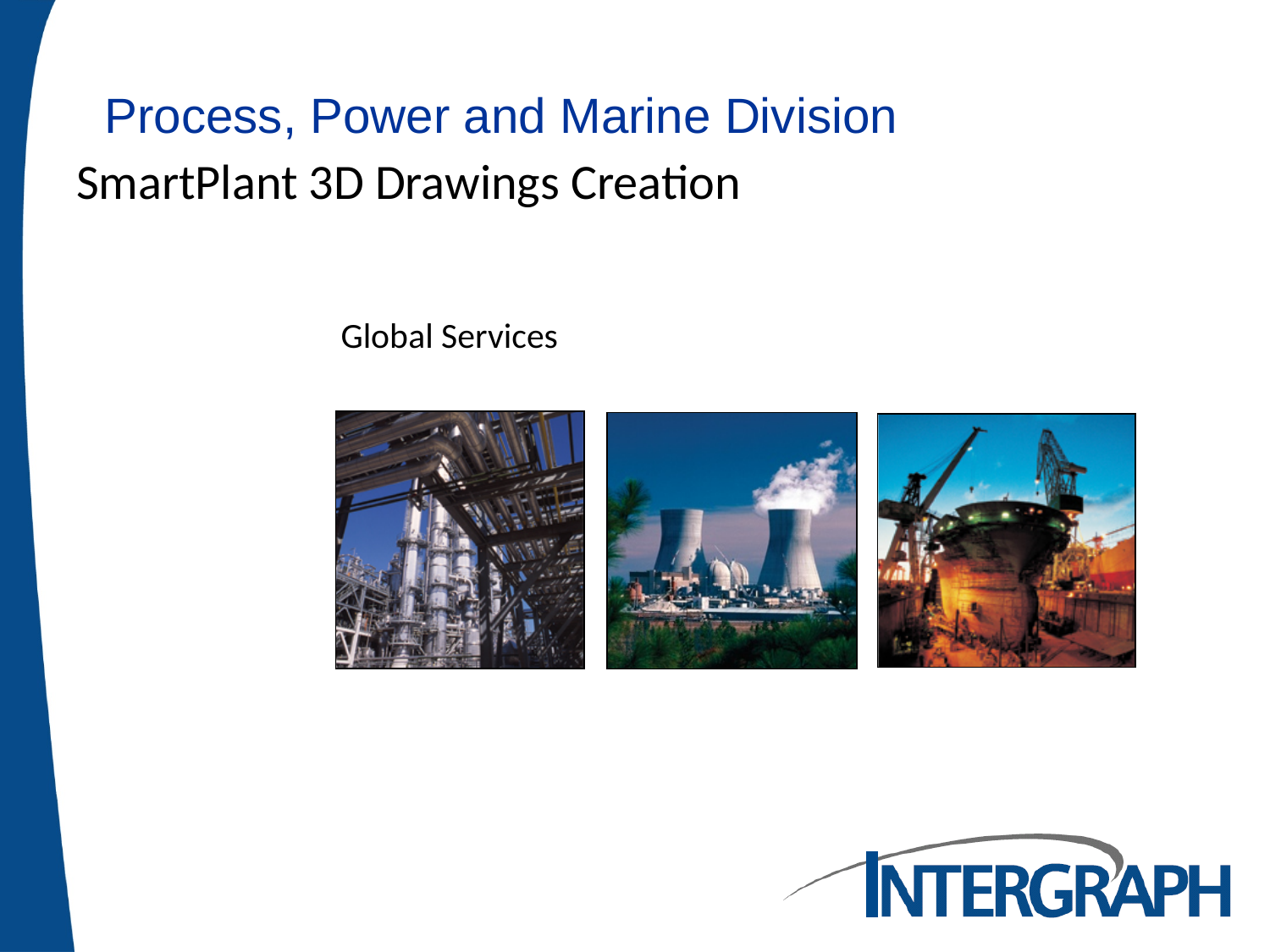

# SmartPlant 3D Drawings Creation
Global Services